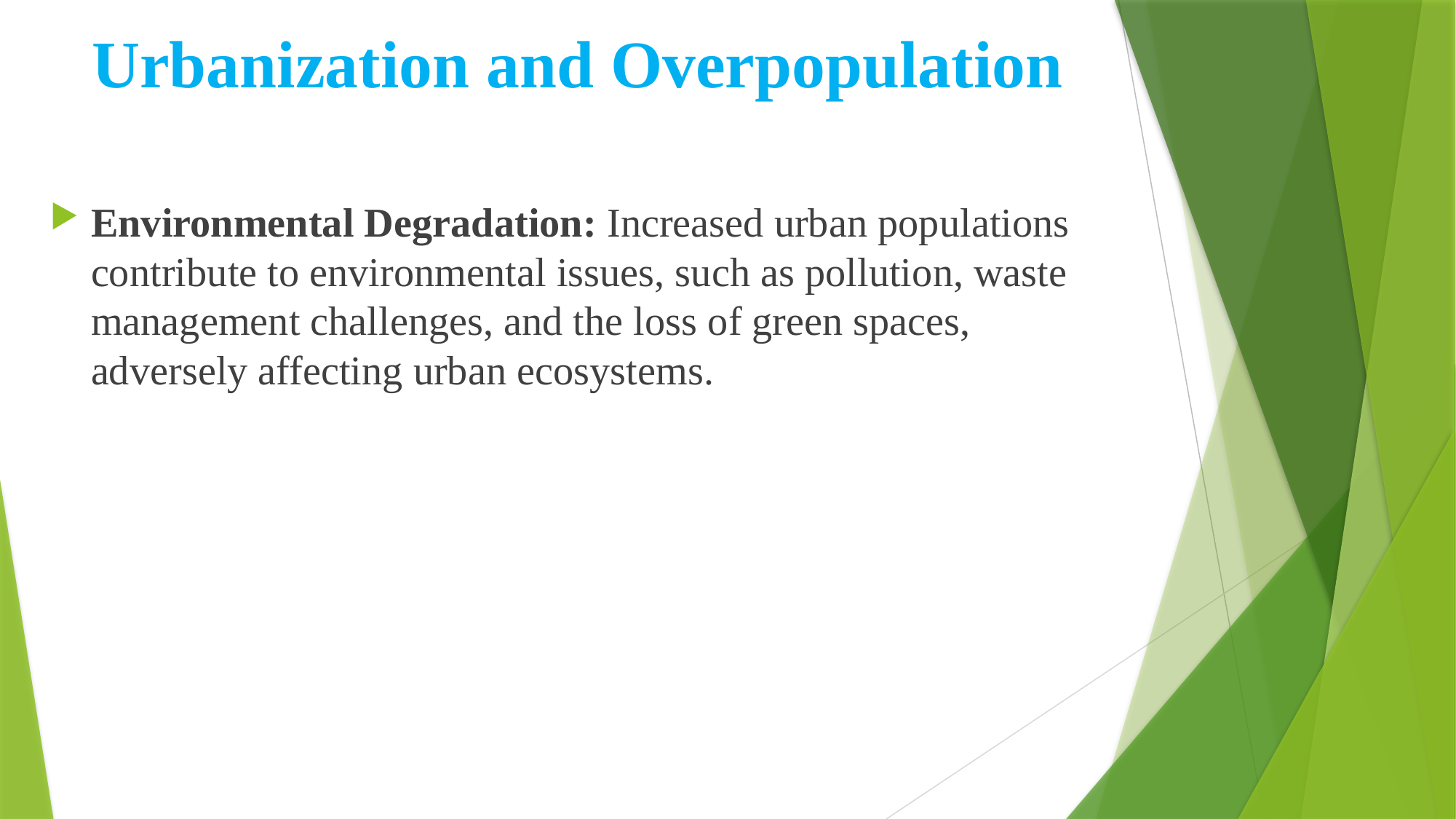

# Urbanization and Overpopulation
Environmental Degradation: Increased urban populations contribute to environmental issues, such as pollution, waste management challenges, and the loss of green spaces, adversely affecting urban ecosystems.